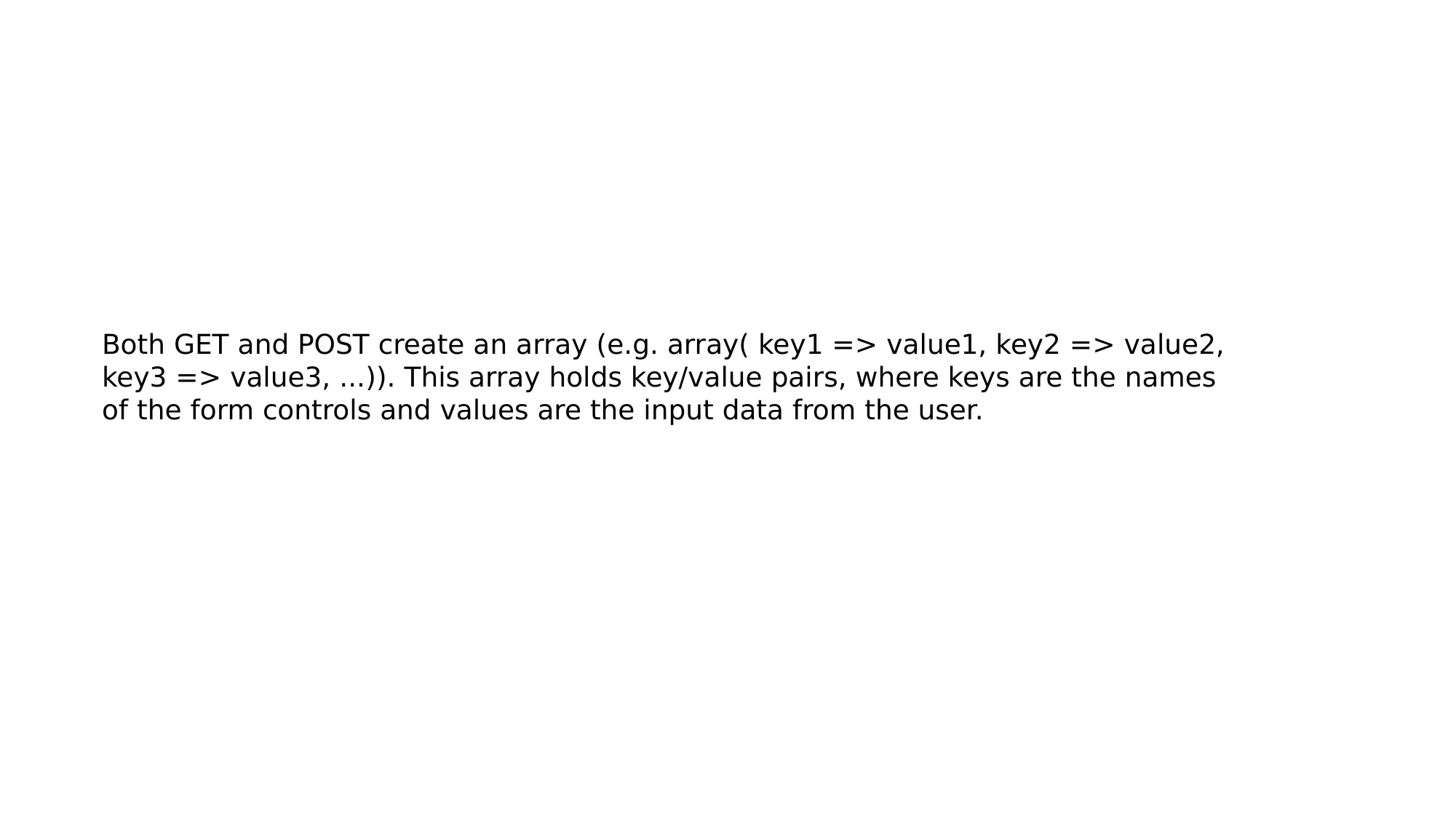

Both GET and POST create an array (e.g. array( key1 => value1, key2 => value2, key3 => value3, ...)). This array holds key/value pairs, where keys are the names of the form controls and values are the input data from the user.